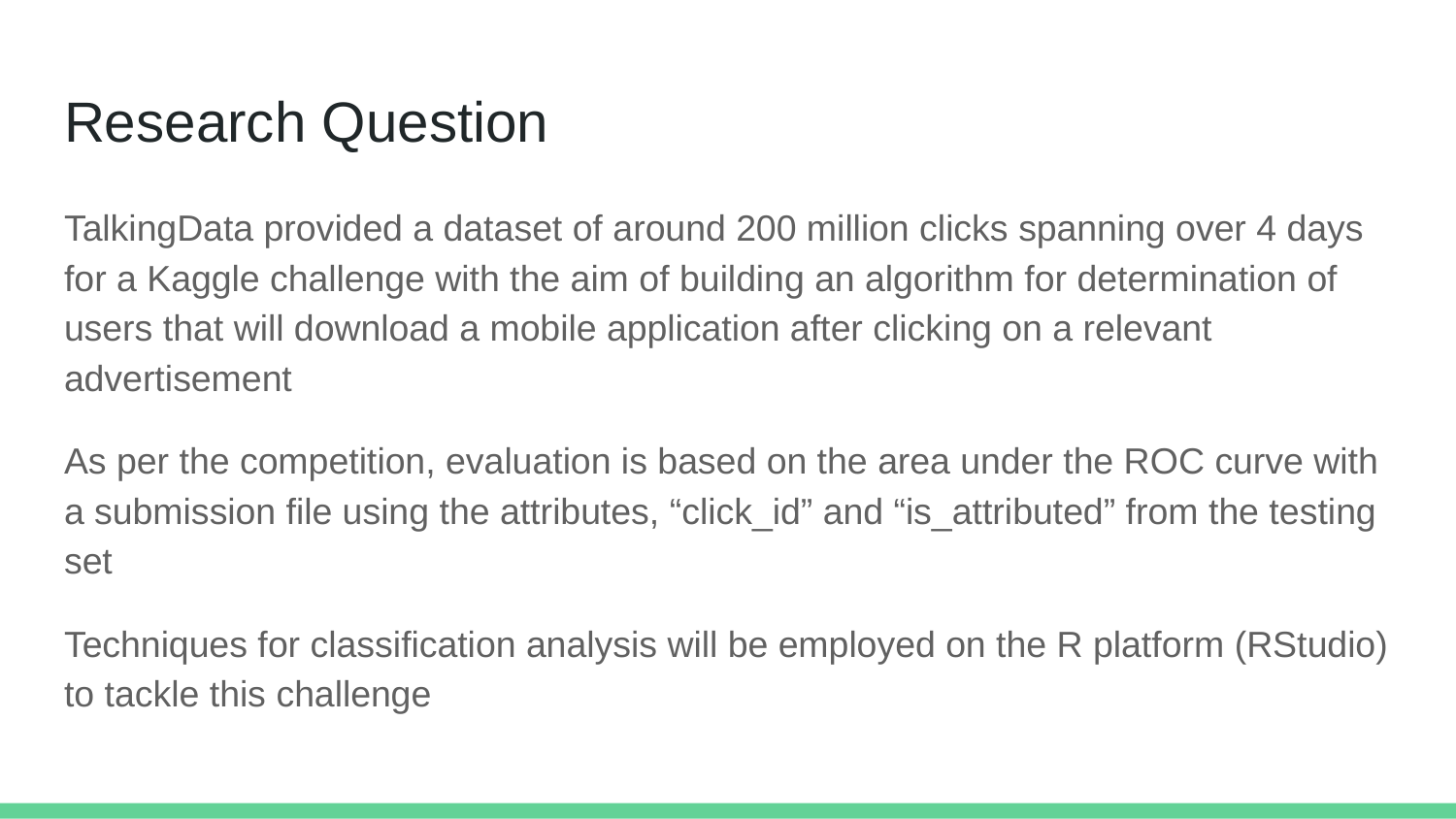

# Research Question
TalkingData provided a dataset of around 200 million clicks spanning over 4 days for a Kaggle challenge with the aim of building an algorithm for determination of users that will download a mobile application after clicking on a relevant advertisement
As per the competition, evaluation is based on the area under the ROC curve with a submission file using the attributes, “click_id” and “is_attributed” from the testing set
Techniques for classification analysis will be employed on the R platform (RStudio) to tackle this challenge